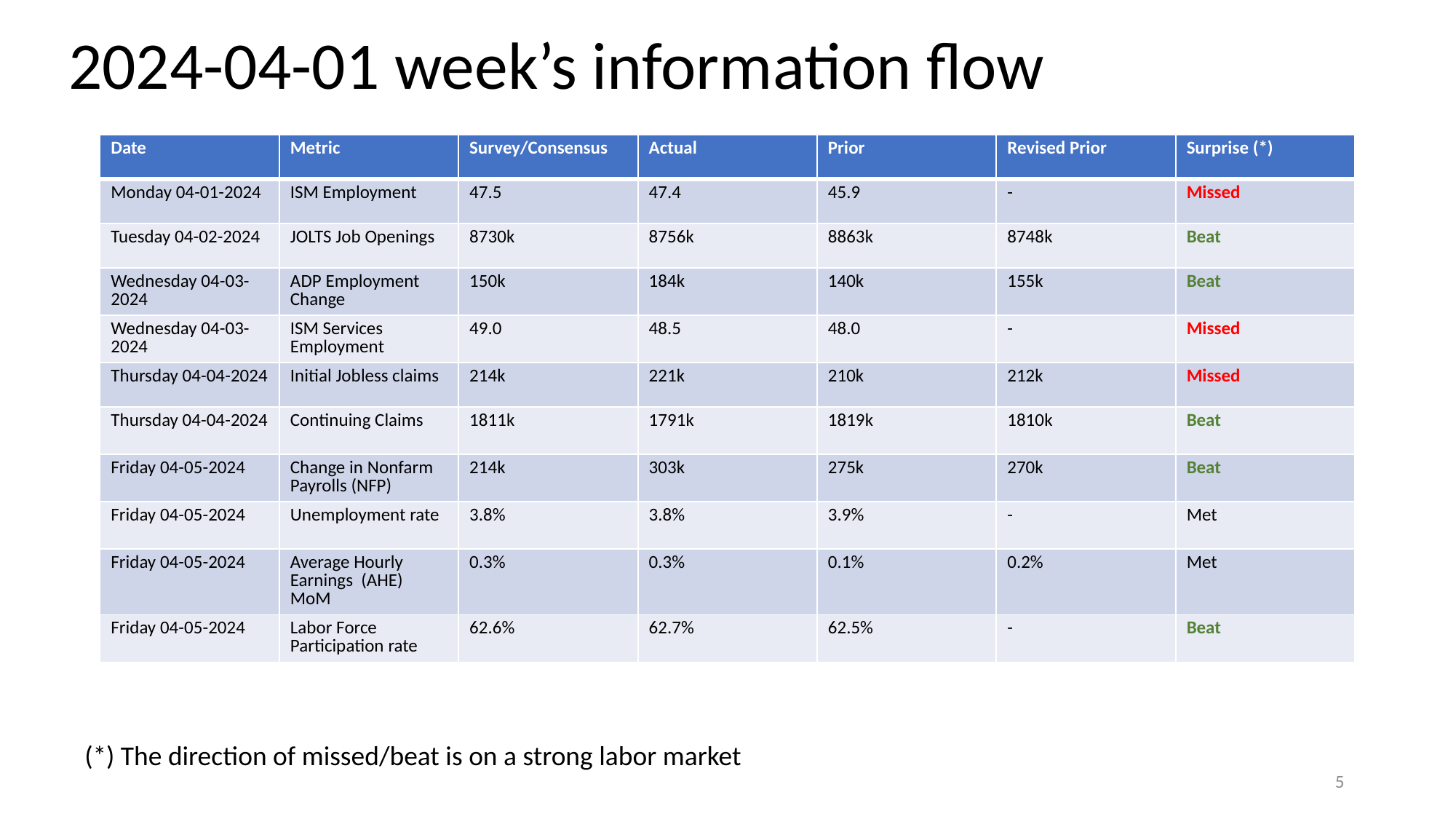

# 2024-04-01 week’s information flow
| Date | Metric | Survey/Consensus | Actual | Prior | Revised Prior | Surprise (\*) |
| --- | --- | --- | --- | --- | --- | --- |
| Monday 04-01-2024 | ISM Employment | 47.5 | 47.4 | 45.9 | - | Missed |
| Tuesday 04-02-2024 | JOLTS Job Openings | 8730k | 8756k | 8863k | 8748k | Beat |
| Wednesday 04-03-2024 | ADP Employment Change | 150k | 184k | 140k | 155k | Beat |
| Wednesday 04-03-2024 | ISM Services Employment | 49.0 | 48.5 | 48.0 | - | Missed |
| Thursday 04-04-2024 | Initial Jobless claims | 214k | 221k | 210k | 212k | Missed |
| Thursday 04-04-2024 | Continuing Claims | 1811k | 1791k | 1819k | 1810k | Beat |
| Friday 04-05-2024 | Change in Nonfarm Payrolls (NFP) | 214k | 303k | 275k | 270k | Beat |
| Friday 04-05-2024 | Unemployment rate | 3.8% | 3.8% | 3.9% | - | Met |
| Friday 04-05-2024 | Average Hourly Earnings (AHE) MoM | 0.3% | 0.3% | 0.1% | 0.2% | Met |
| Friday 04-05-2024 | Labor Force Participation rate | 62.6% | 62.7% | 62.5% | - | Beat |
(*) The direction of missed/beat is on a strong labor market
5